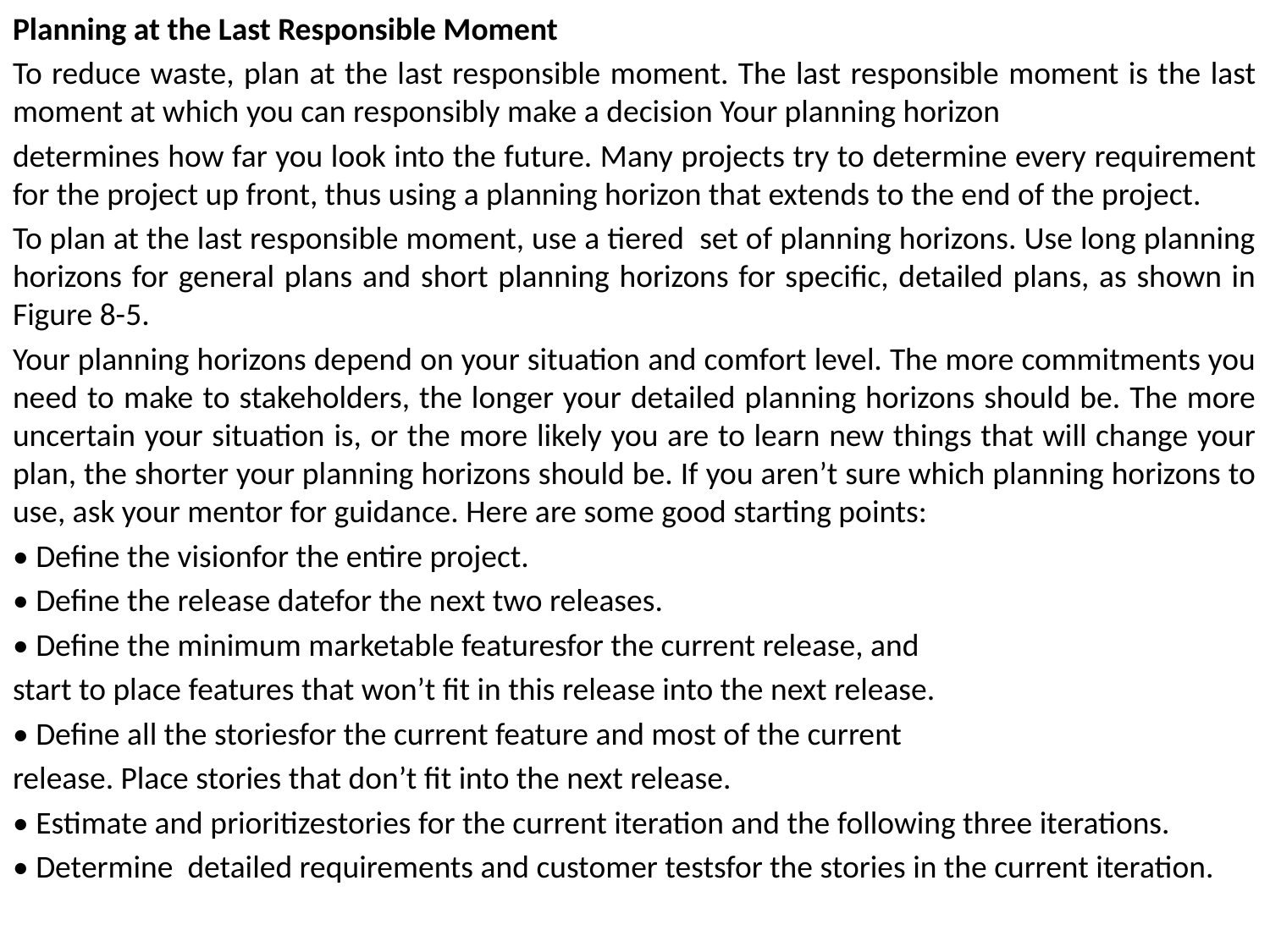

Planning at the Last Responsible Moment
To reduce waste, plan at the last responsible moment. The last responsible moment is the last moment at which you can responsibly make a decision Your planning horizon
determines how far you look into the future. Many projects try to determine every requirement for the project up front, thus using a planning horizon that extends to the end of the project.
To plan at the last responsible moment, use a tiered  set of planning horizons. Use long planning horizons for general plans and short planning horizons for specific, detailed plans, as shown in Figure 8-5.
Your planning horizons depend on your situation and comfort level. The more commitments you need to make to stakeholders, the longer your detailed planning horizons should be. The more uncertain your situation is, or the more likely you are to learn new things that will change your plan, the shorter your planning horizons should be. If you aren’t sure which planning horizons to use, ask your mentor for guidance. Here are some good starting points:
• Define the visionfor the entire project.
• Define the release datefor the next two releases.
• Define the minimum marketable featuresfor the current release, and
start to place features that won’t fit in this release into the next release.
• Define all the storiesfor the current feature and most of the current
release. Place stories that don’t fit into the next release.
• Estimate and prioritizestories for the current iteration and the following three iterations.
• Determine  detailed requirements and customer testsfor the stories in the current iteration.